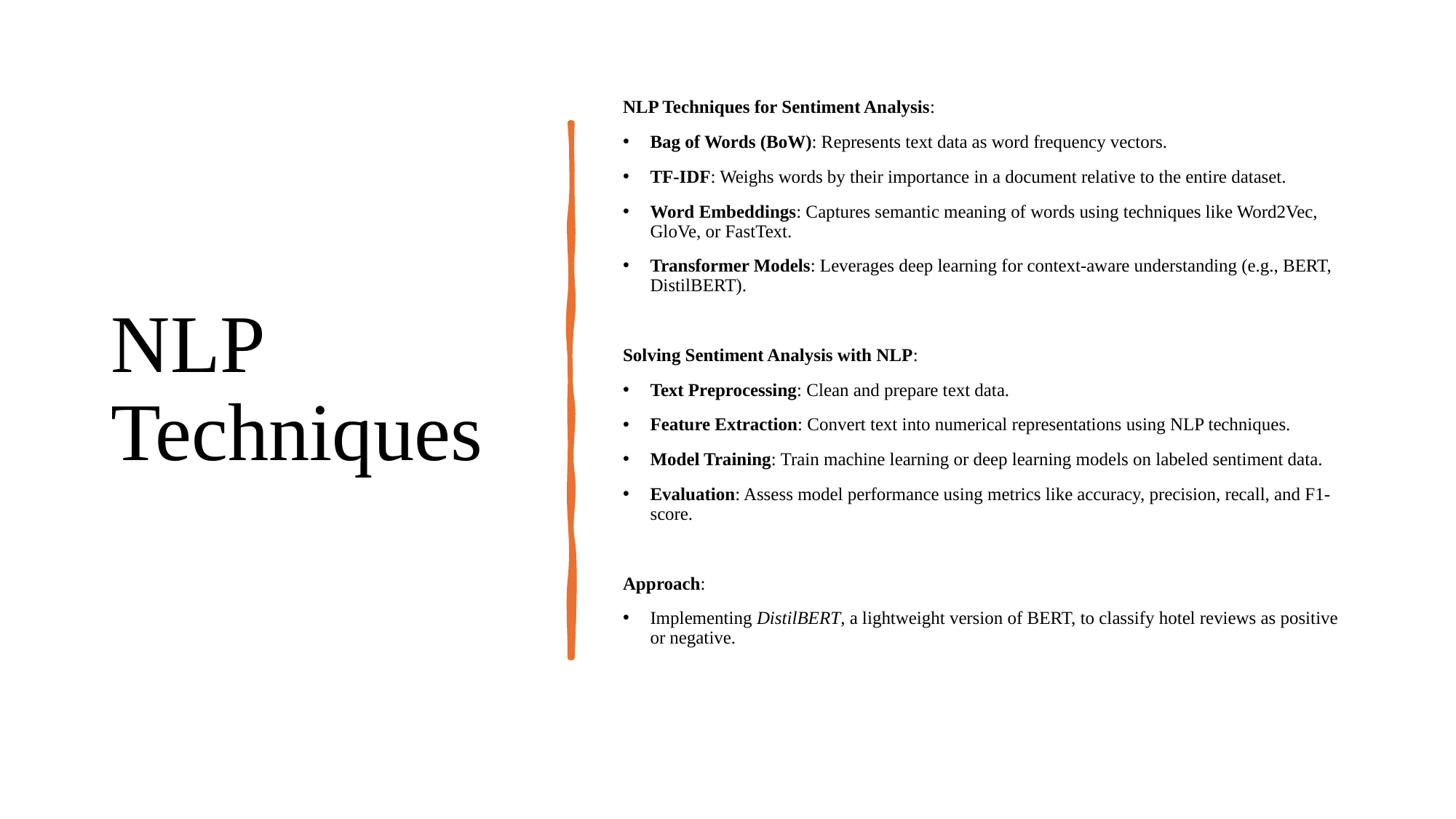

# NLP Techniques
NLP Techniques for Sentiment Analysis:
Bag of Words (BoW): Represents text data as word frequency vectors.
TF-IDF: Weighs words by their importance in a document relative to the entire dataset.
Word Embeddings: Captures semantic meaning of words using techniques like Word2Vec, GloVe, or FastText.
Transformer Models: Leverages deep learning for context-aware understanding (e.g., BERT, DistilBERT).

Solving Sentiment Analysis with NLP:
Text Preprocessing: Clean and prepare text data.
Feature Extraction: Convert text into numerical representations using NLP techniques.
Model Training: Train machine learning or deep learning models on labeled sentiment data.
Evaluation: Assess model performance using metrics like accuracy, precision, recall, and F1-score.

Approach:
Implementing DistilBERT, a lightweight version of BERT, to classify hotel reviews as positive or negative.